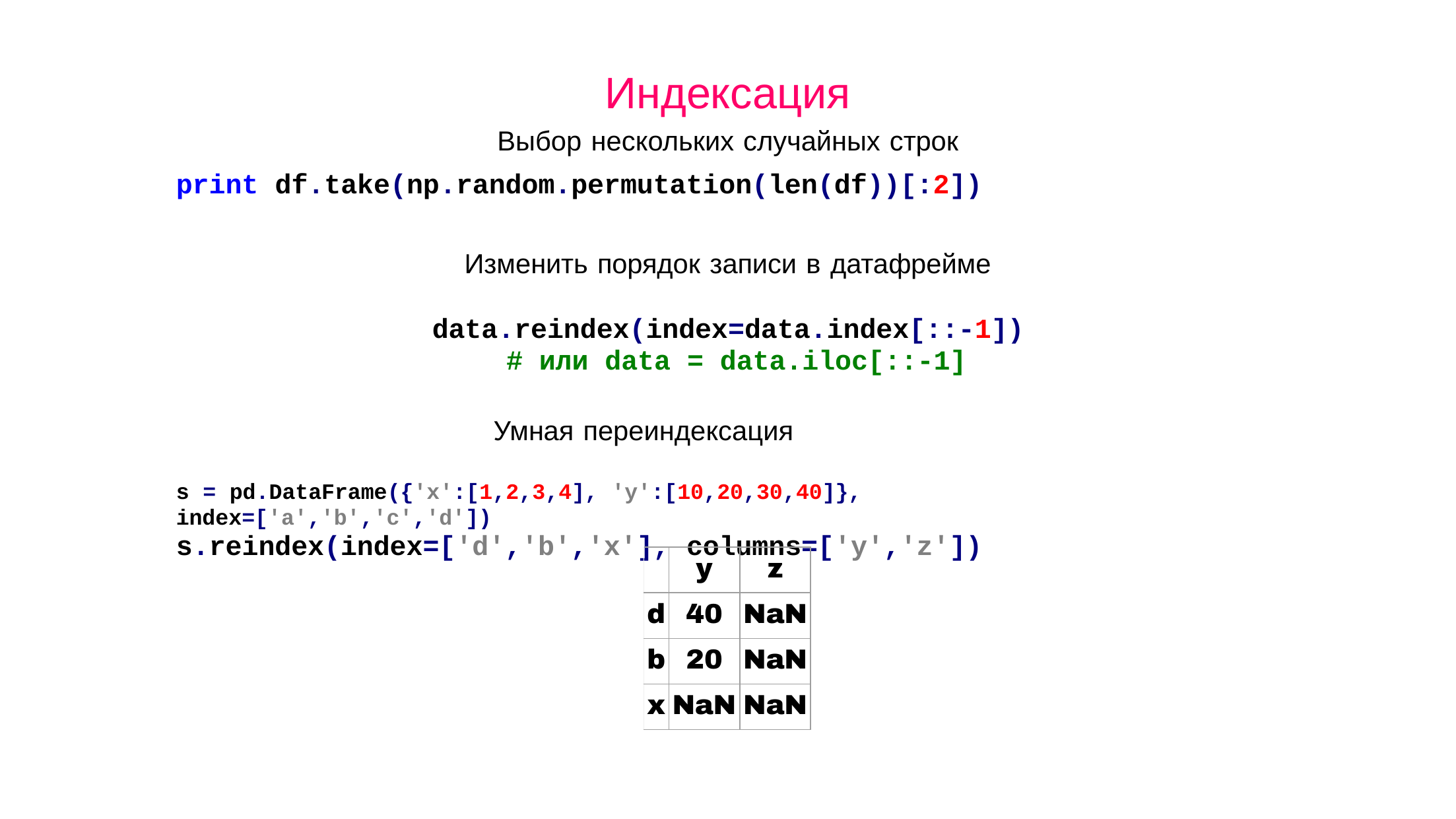

# Индексация
Выбор нескольких случайных строк
print df.take(np.random.permutation(len(df))[:2])

Изменить порядок записи в датафрейме

data.reindex(index=data.index[::-1])  # или data = data.iloc[::-1]

Умная переиндексация

s = pd.DataFrame({'x':[1,2,3,4], 'y':[10,20,30,40]}, index=['a','b','c','d'])
s.reindex(index=['d','b','x'], columns=['y','z'])
|  | y | z |
| --- | --- | --- |
| d | 40 | NaN |
| b | 20 | NaN |
| x | NaN | NaN |
Курс «Алгоритмы, модели, алгебры»
29 октября 2015 года